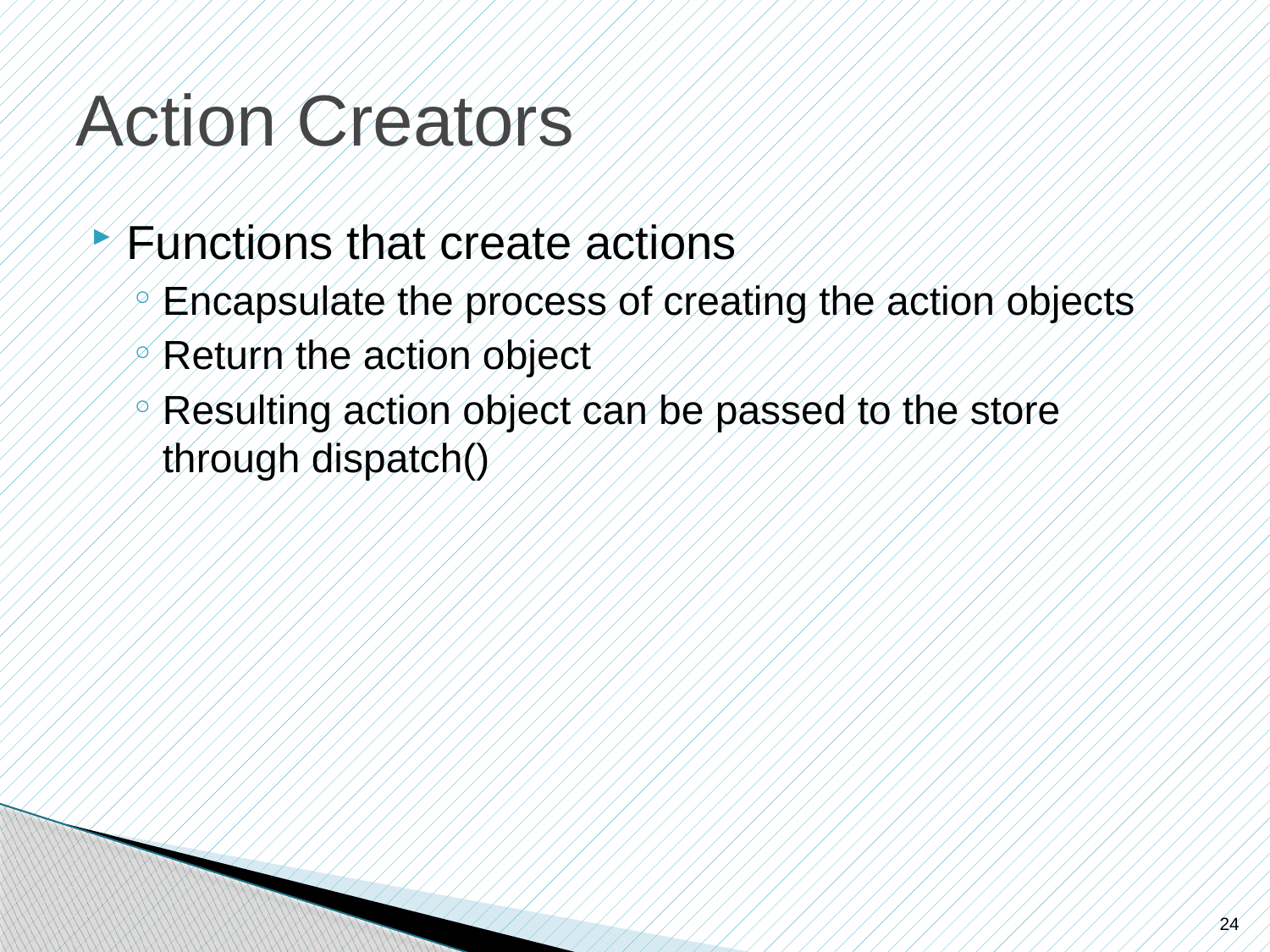

# Action Creators
Functions that create actions
Encapsulate the process of creating the action objects
Return the action object
Resulting action object can be passed to the store through dispatch()
24